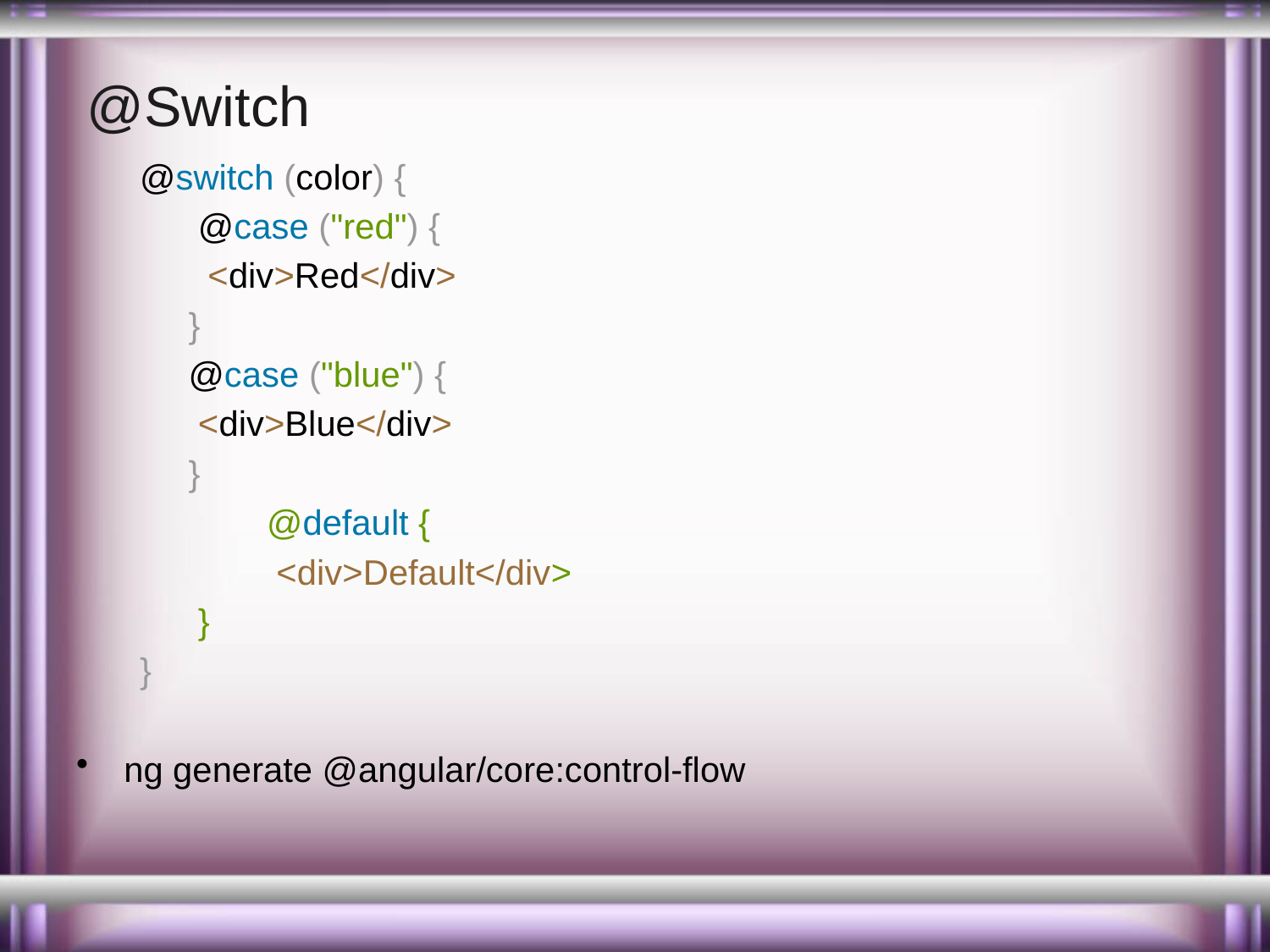

# @Switch
@switch (color) {
      @case ("red") {
       <div>Red</div>
     }
     @case ("blue") {
      <div>Blue</div>
     }
	@default {
 	 <div>Default</div>
      }
}

ng generate @angular/core:control-flow